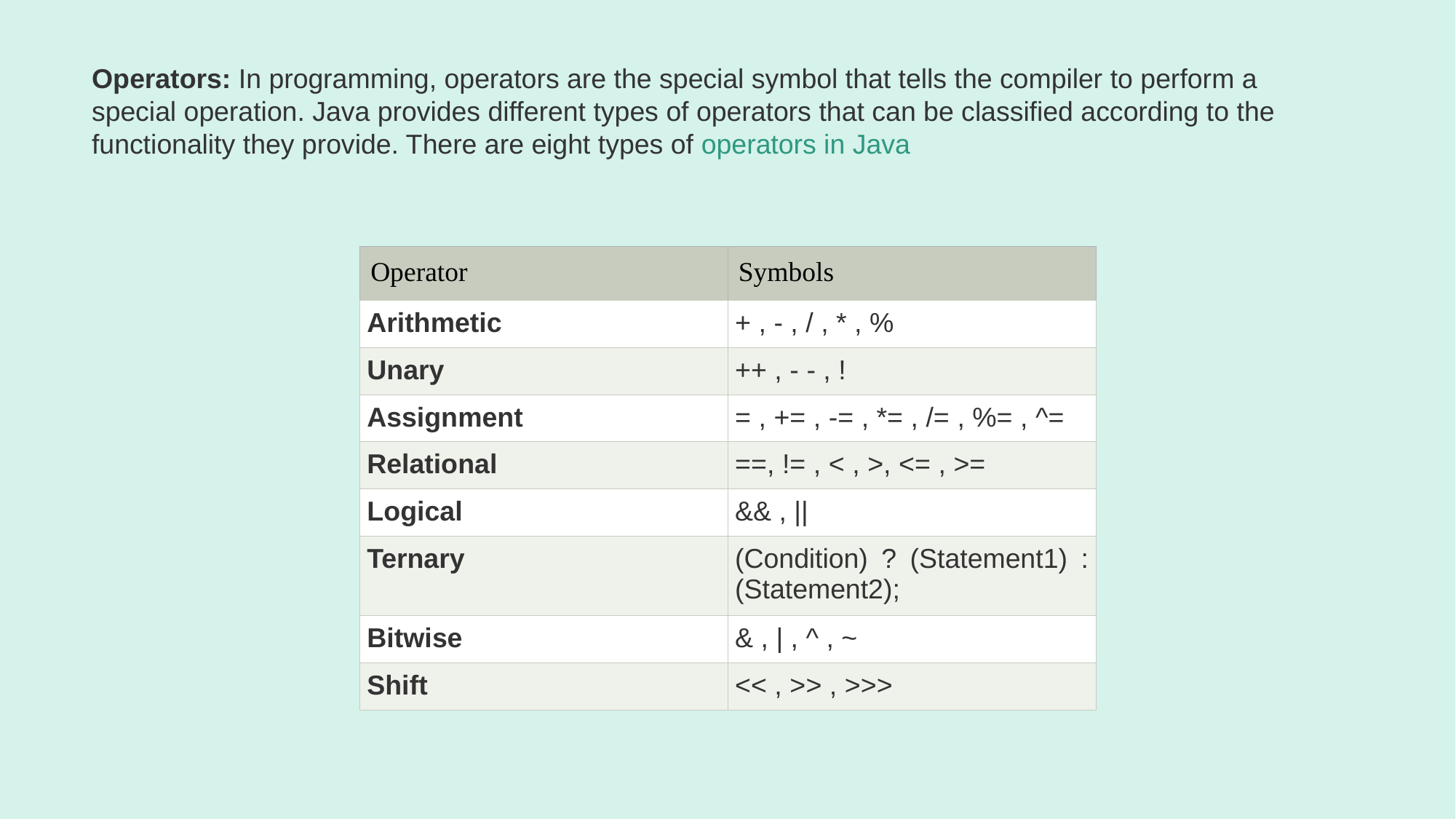

Operators: In programming, operators are the special symbol that tells the compiler to perform a special operation. Java provides different types of operators that can be classified according to the functionality they provide. There are eight types of operators in Java
| Operator | Symbols |
| --- | --- |
| Arithmetic | + , - , / , \* , % |
| Unary | ++ , - - , ! |
| Assignment | = , += , -= , \*= , /= , %= , ^= |
| Relational | ==, != , < , >, <= , >= |
| Logical | && , || |
| Ternary | (Condition) ? (Statement1) : (Statement2); |
| Bitwise | & , | , ^ , ~ |
| Shift | << , >> , >>> |